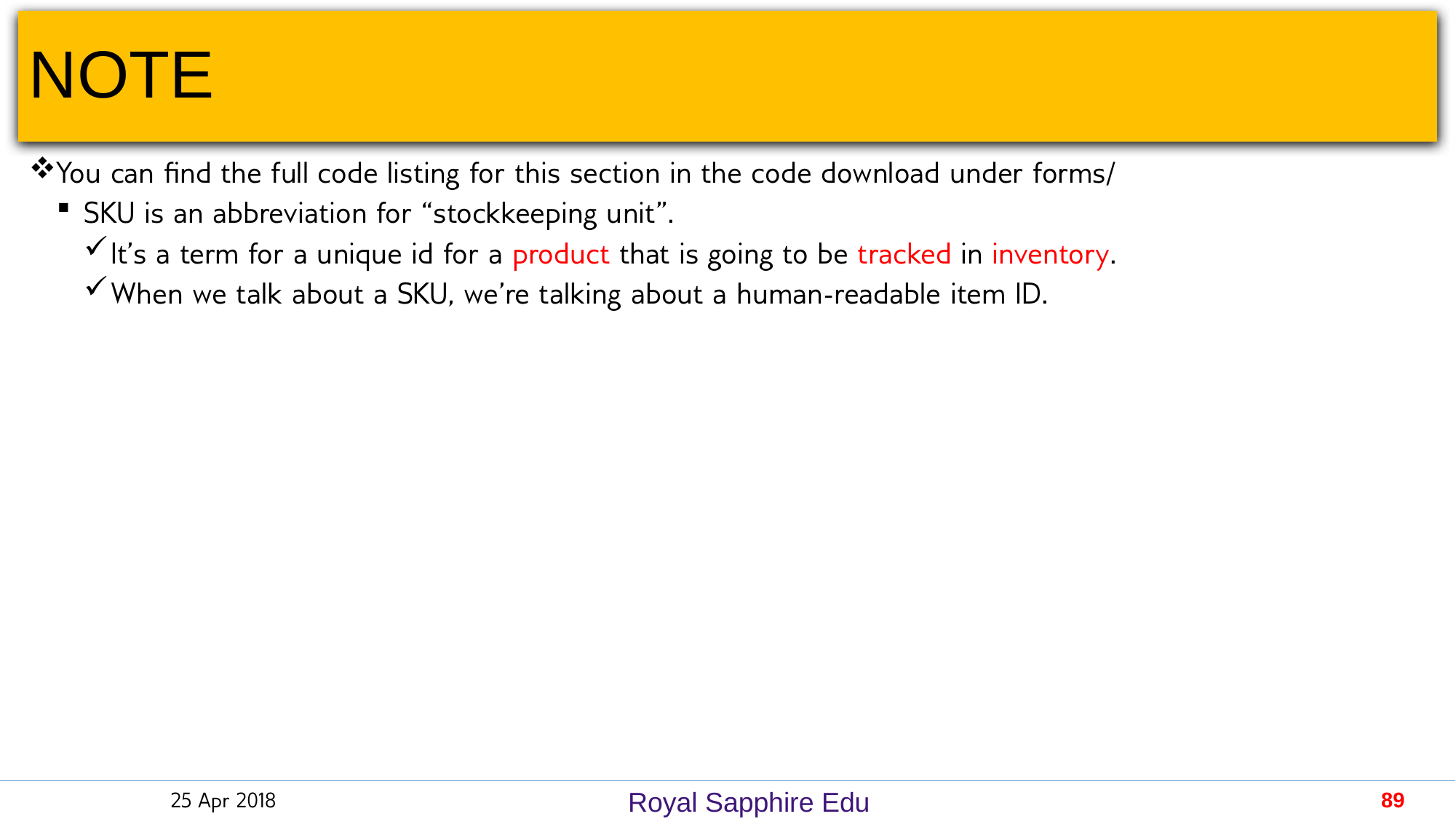

# NOTE
You can find the full code listing for this section in the code download under forms/
SKU is an abbreviation for “stockkeeping unit”.
It’s a term for a unique id for a product that is going to be tracked in inventory.
When we talk about a SKU, we’re talking about a human-readable item ID.
25 Apr 2018
89